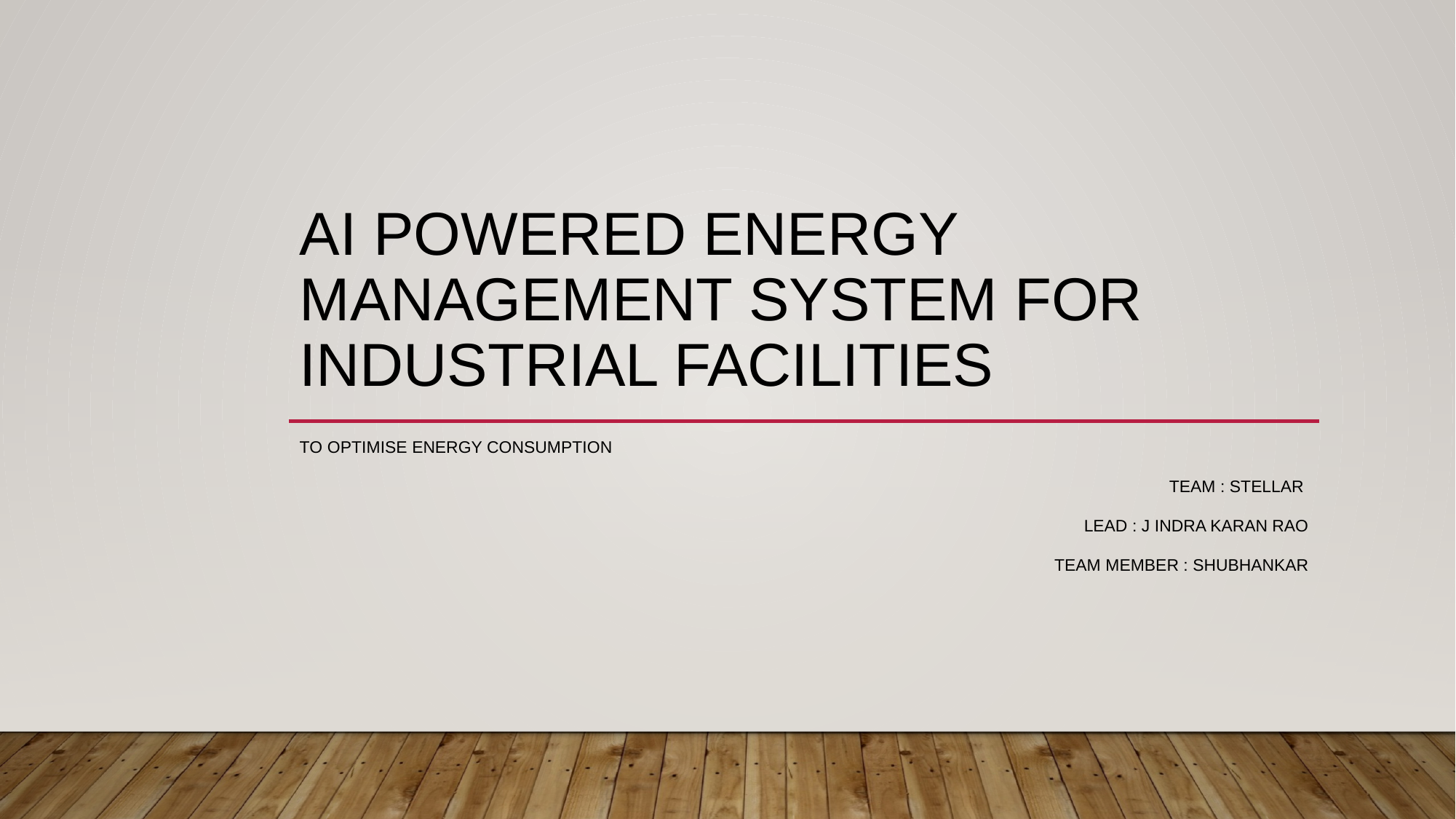

# Ai powered energy management system for industrial facilities
To Optimise energy consumption
Team : STELLAR
Lead : J Indra Karan Rao
Team Member : Shubhankar